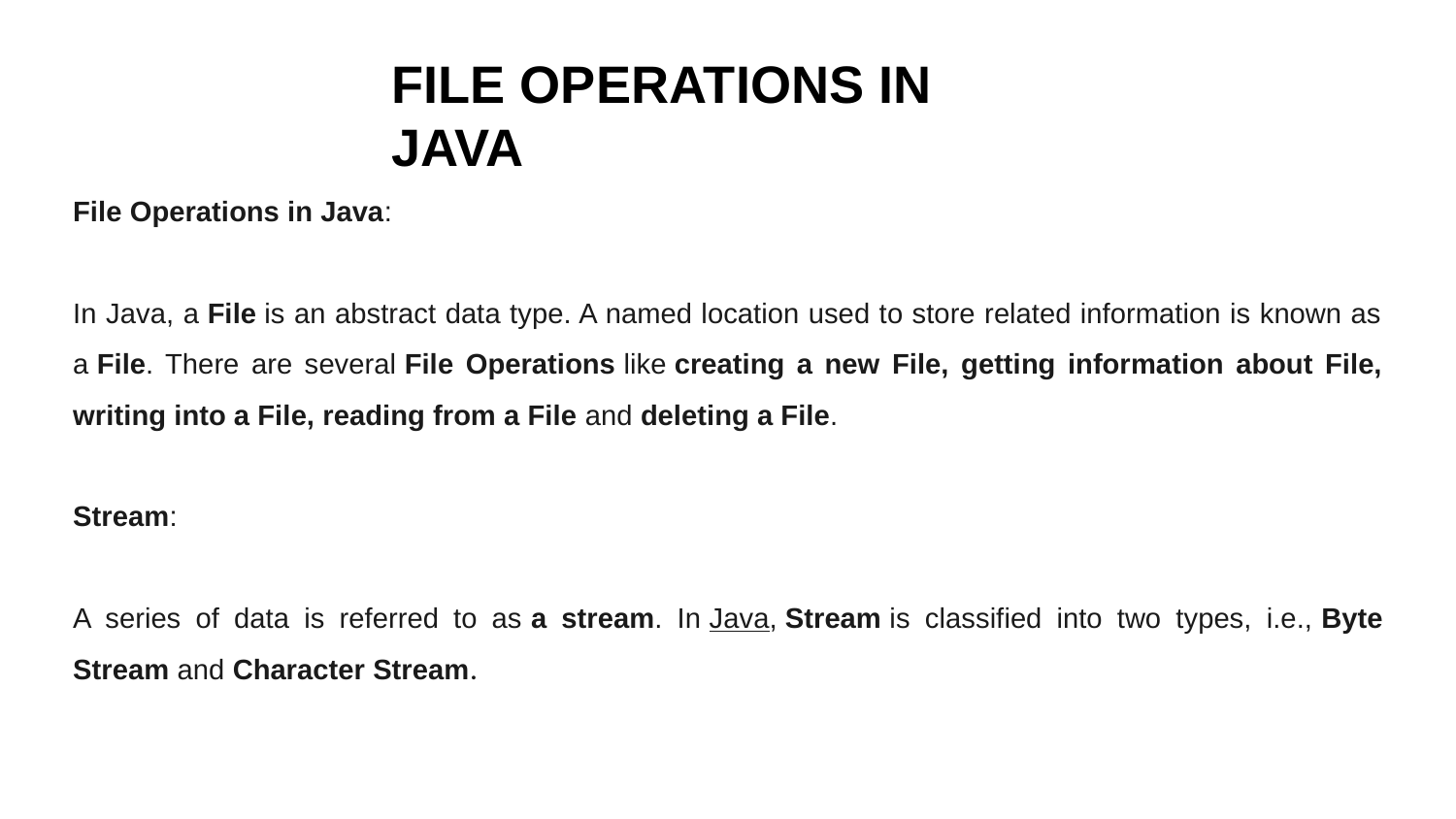

FILE OPERATIONS IN JAVA
File Operations in Java:

In Java, a File is an abstract data type. A named location used to store related information is known as a File. There are several File Operations like creating a new File, getting information about File, writing into a File, reading from a File and deleting a File.

Stream:

A series of data is referred to as a stream. In Java, Stream is classified into two types, i.e., Byte Stream and Character Stream.